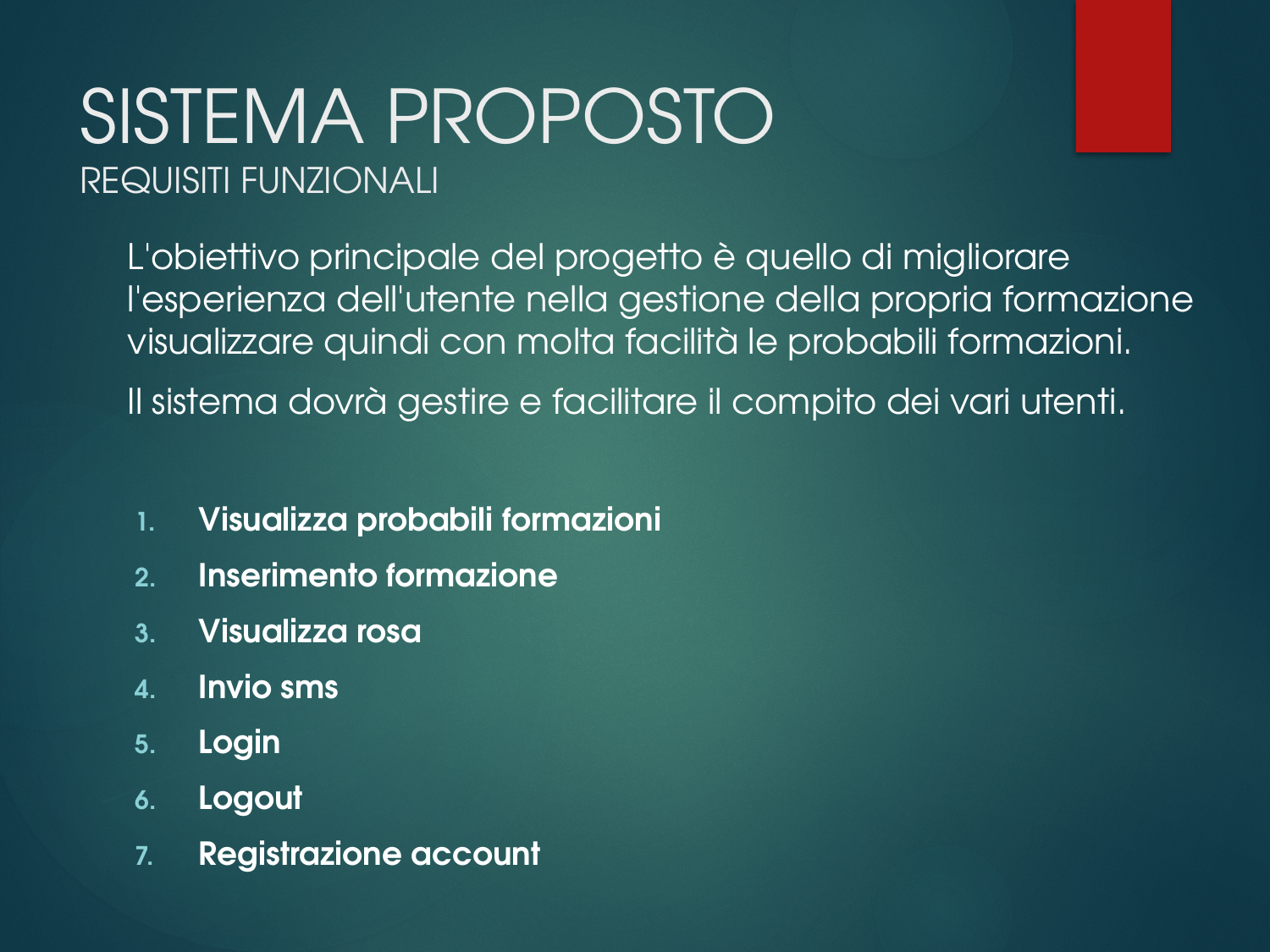

# Sistema Proposto requisiti funzionali
	L'obiettivo principale del progetto è quello di migliorare l'esperienza dell'utente nella gestione della propria formazione visualizzare quindi con molta facilità le probabili formazioni.
	Il sistema dovrà gestire e facilitare il compito dei vari utenti.

Visualizza probabili formazioni
Inserimento formazione
Visualizza rosa
Invio sms
Login
Logout
Registrazione account